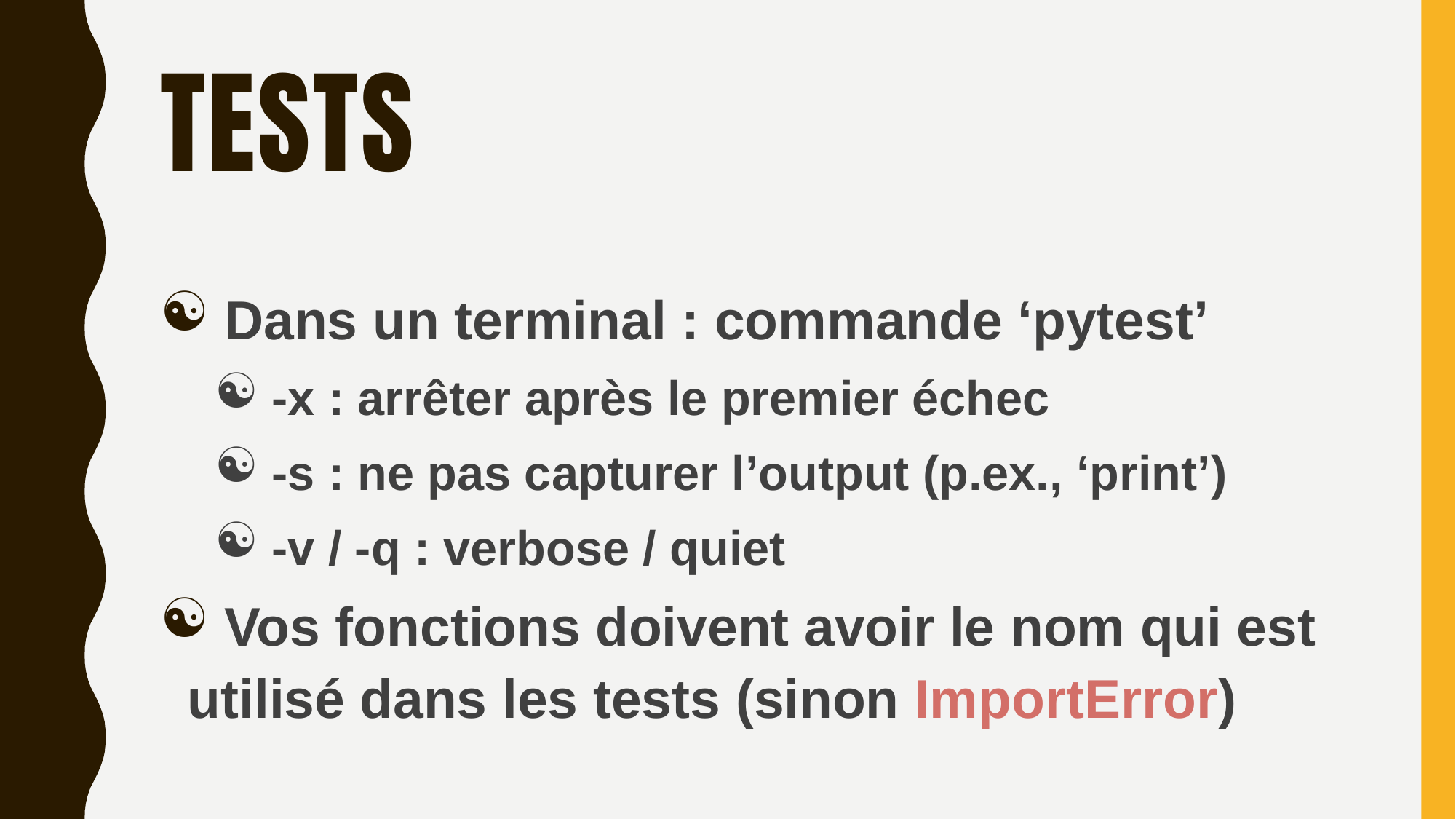

# Tests
 Dans un terminal : commande ‘pytest’
 -x : arrêter après le premier échec
 -s : ne pas capturer l’output (p.ex., ‘print’)
 -v / -q : verbose / quiet
 Vos fonctions doivent avoir le nom qui est utilisé dans les tests (sinon ImportError)